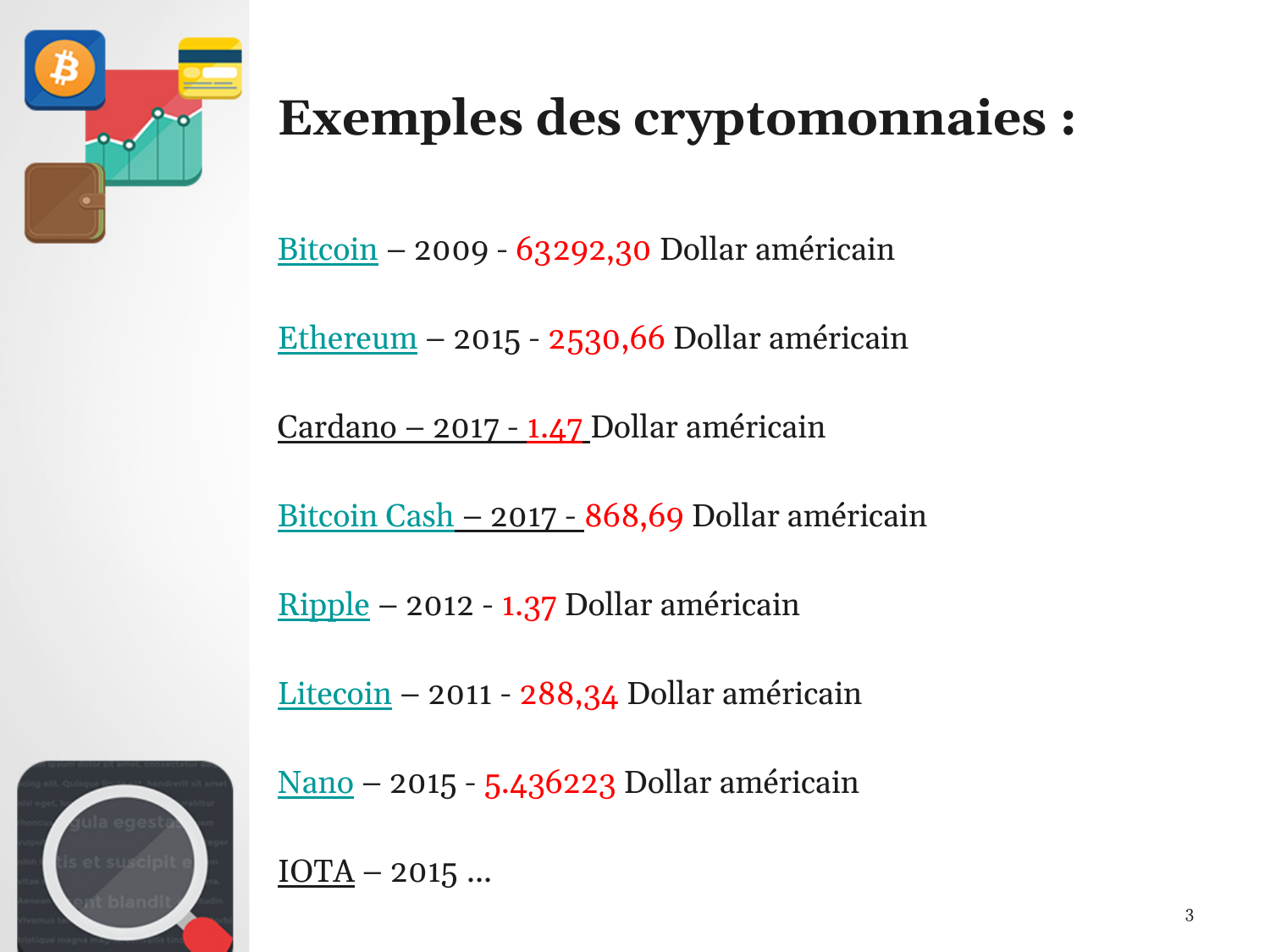

# Exemples des cryptomonnaies :
Bitcoin – 2009 - 63 292,30 Dollar américain
Ethereum – 2015 - 2 530,66 Dollar américain
Cardano – 2017 - 1.47 Dollar américain
Bitcoin Cash – 2017 - 868,69 Dollar américain
Ripple – 2012 - 1.37 Dollar américain
Litecoin – 2011 - 288,34 Dollar américain
Nano – 2015 - 5.436223 Dollar américain
IOTA – 2015 …

3